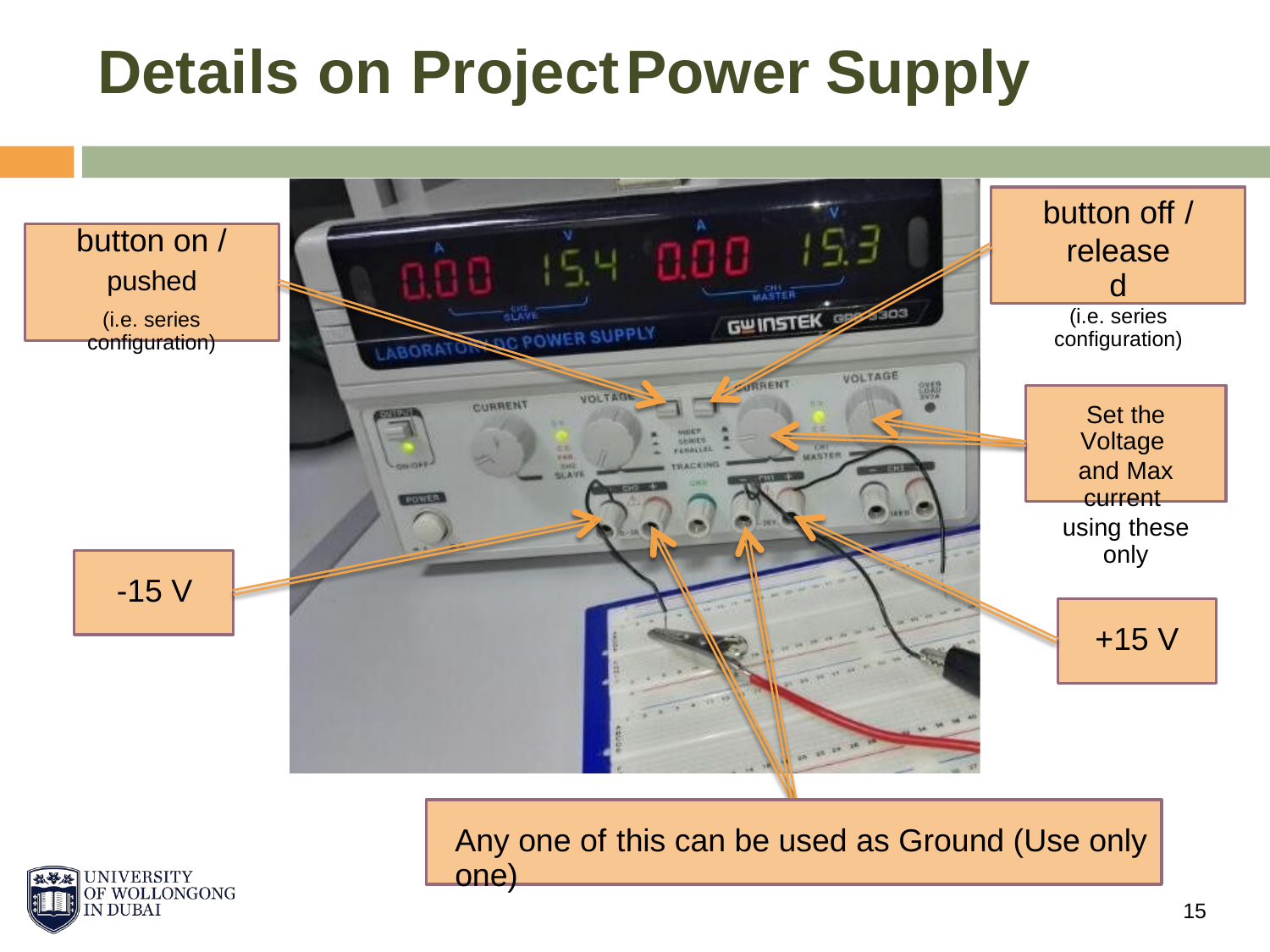

Details
on
Project
Power
Supply

button off /
released
(i.e. series configuration)

button on /
(i.e. series configuration)

pushed

Set the Voltage
and Max current
using these only

-15 V

+15 V

Any one of this can be used as Ground (Use only one)

15